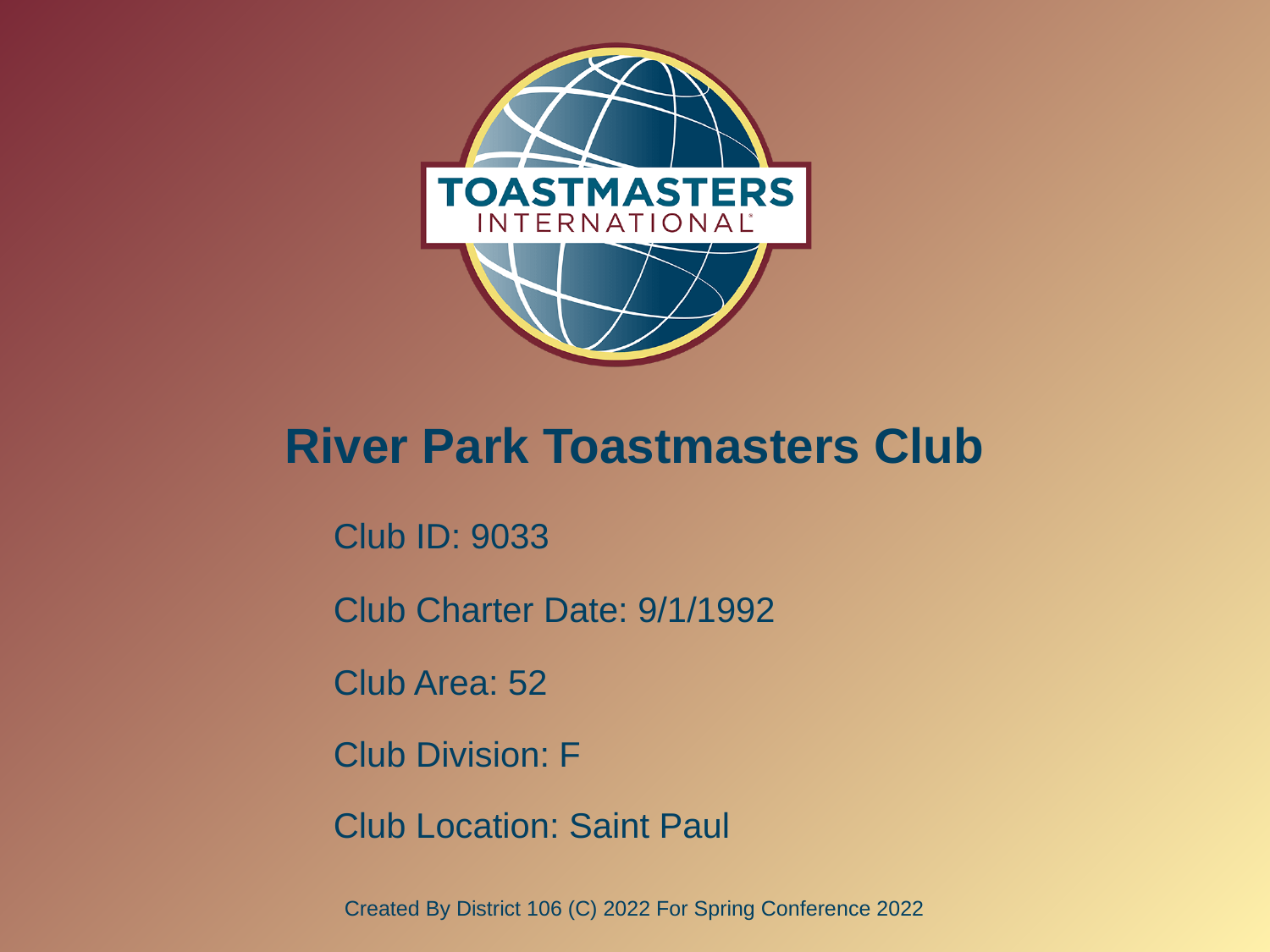

# River Park Toastmasters Club
Club ID: 9033
Club Charter Date: 9/1/1992
Club Area: 52
Club Division: F
Club Location: Saint Paul
Created By District 106 (C) 2022 For Spring Conference 2022